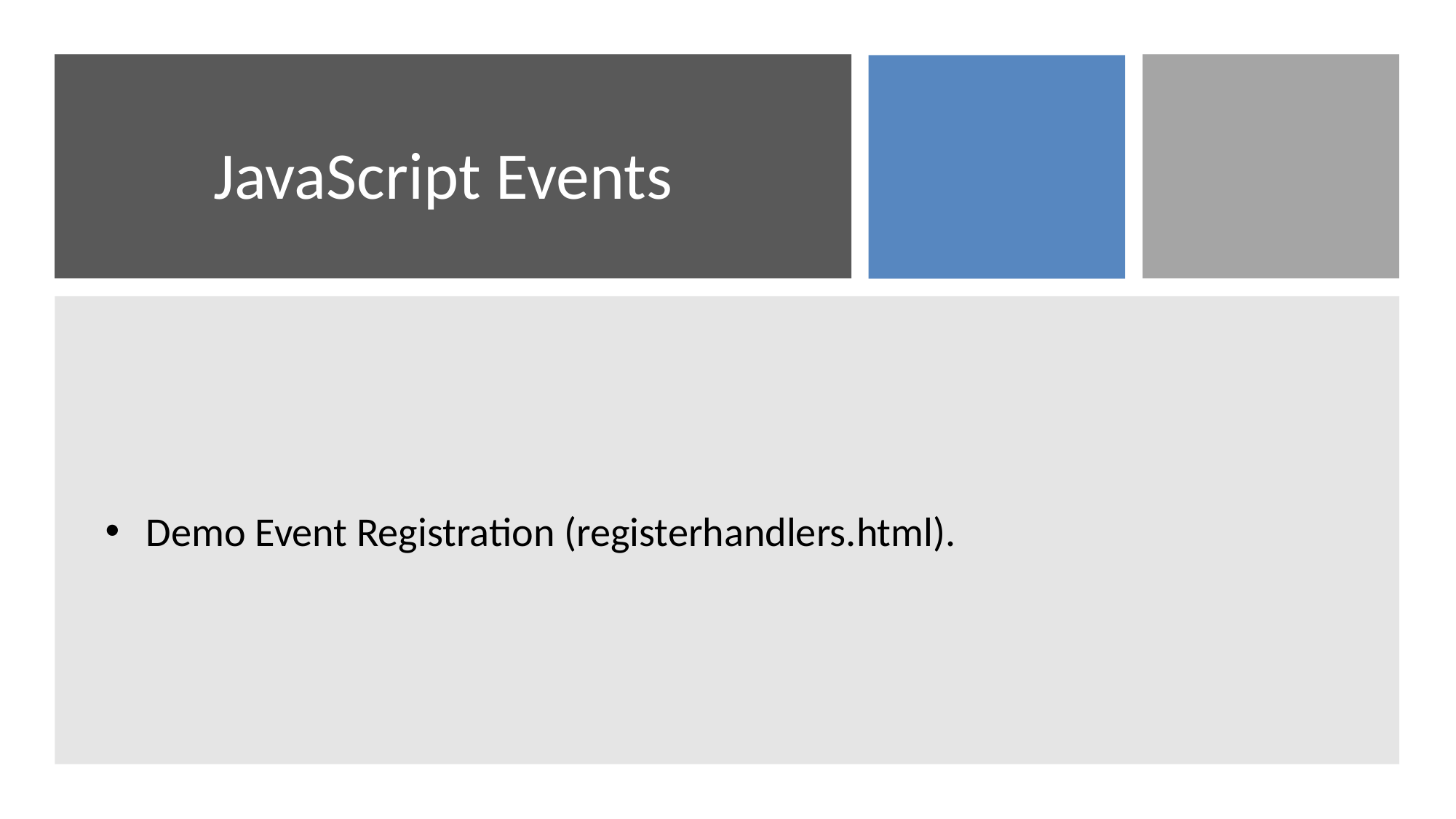

# JavaScript Events

Demo Event Registration (registerhandlers.html).